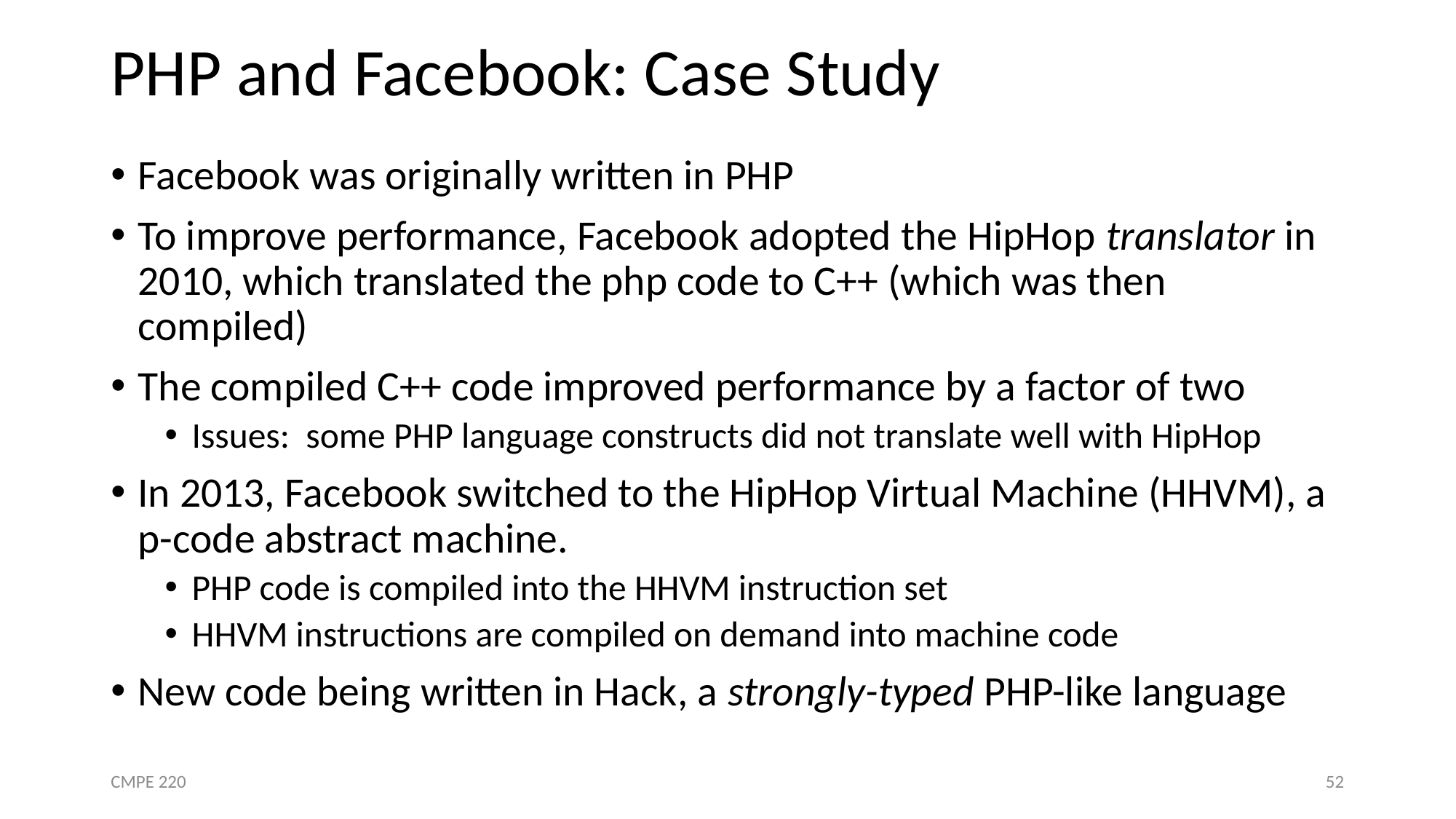

# PHP and Facebook: Case Study
Facebook was originally written in PHP
To improve performance, Facebook adopted the HipHop translator in 2010, which translated the php code to C++ (which was then compiled)
The compiled C++ code improved performance by a factor of two
Issues:  some PHP language constructs did not translate well with HipHop
In 2013, Facebook switched to the HipHop Virtual Machine (HHVM), a p-code abstract machine.
PHP code is compiled into the HHVM instruction set
HHVM instructions are compiled on demand into machine code
New code being written in Hack, a strongly-typed PHP-like language

CMPE 220
52